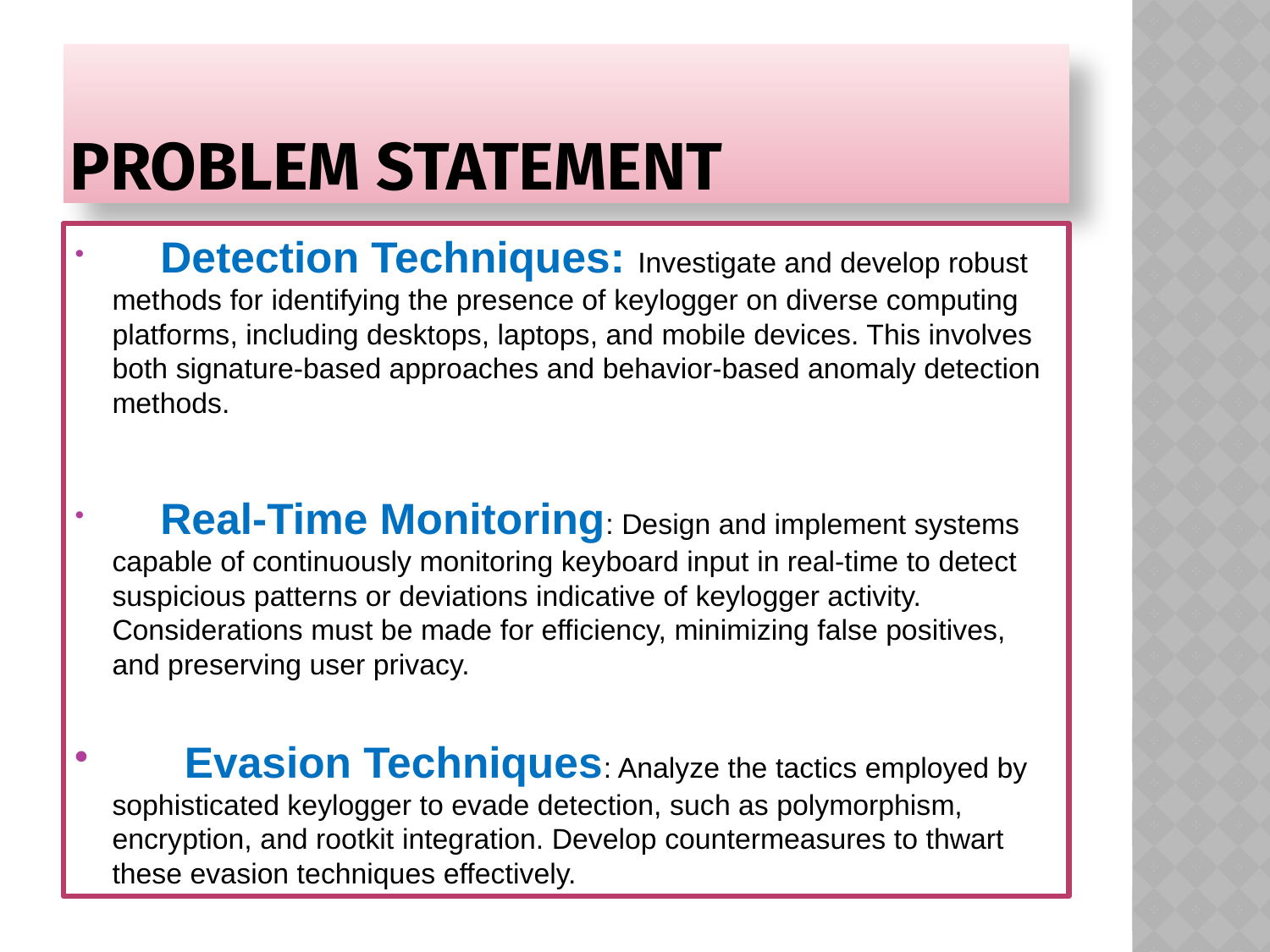

# PROBLEM STATEMENT
      Detection Techniques: Investigate and develop robust methods for identifying the presence of keylogger on diverse computing platforms, including desktops, laptops, and mobile devices. This involves both signature-based approaches and behavior-based anomaly detection methods.

      Real-Time Monitoring: Design and implement systems capable of continuously monitoring keyboard input in real-time to detect suspicious patterns or deviations indicative of keylogger activity. Considerations must be made for efficiency, minimizing false positives, and preserving user privacy.

      Evasion Techniques: Analyze the tactics employed by sophisticated keylogger to evade detection, such as polymorphism, encryption, and rootkit integration. Develop countermeasures to thwart these evasion techniques effectively.